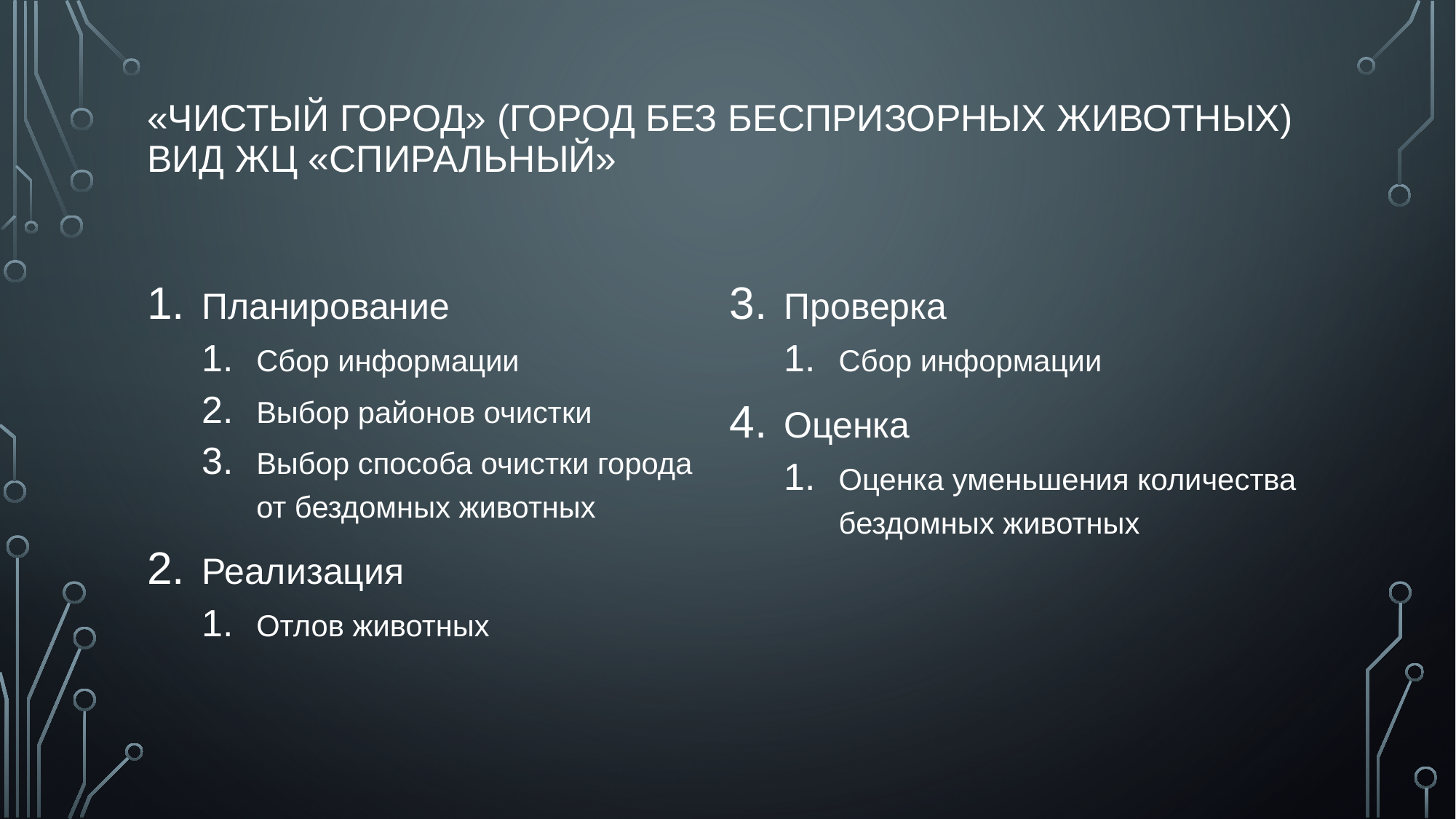

# «Чистый город» (город без беспризорных животных) Вид ЖЦ «спиральный»
Планирование
Сбор информации
Выбор районов очистки
Выбор способа очистки города от бездомных животных
Реализация
Отлов животных
Проверка
Сбор информации
Оценка
Оценка уменьшения количества бездомных животных